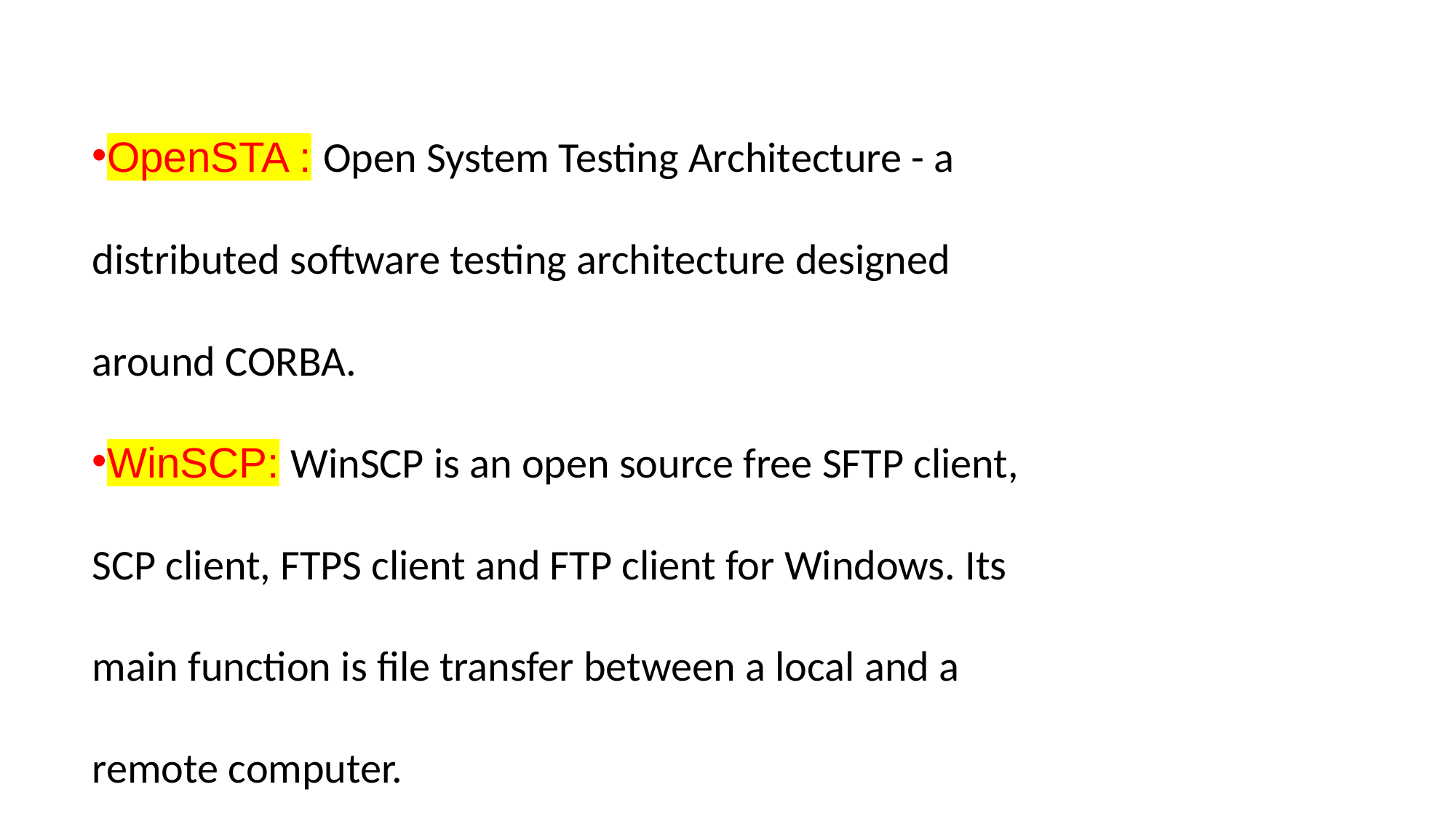

OpenSTA : Open System Testing Architecture - a distributed software testing architecture designed around CORBA.
WinSCP: WinSCP is an open source free SFTP client, SCP client, FTPS client and FTP client for Windows. Its main function is file transfer between a local and a remote computer.